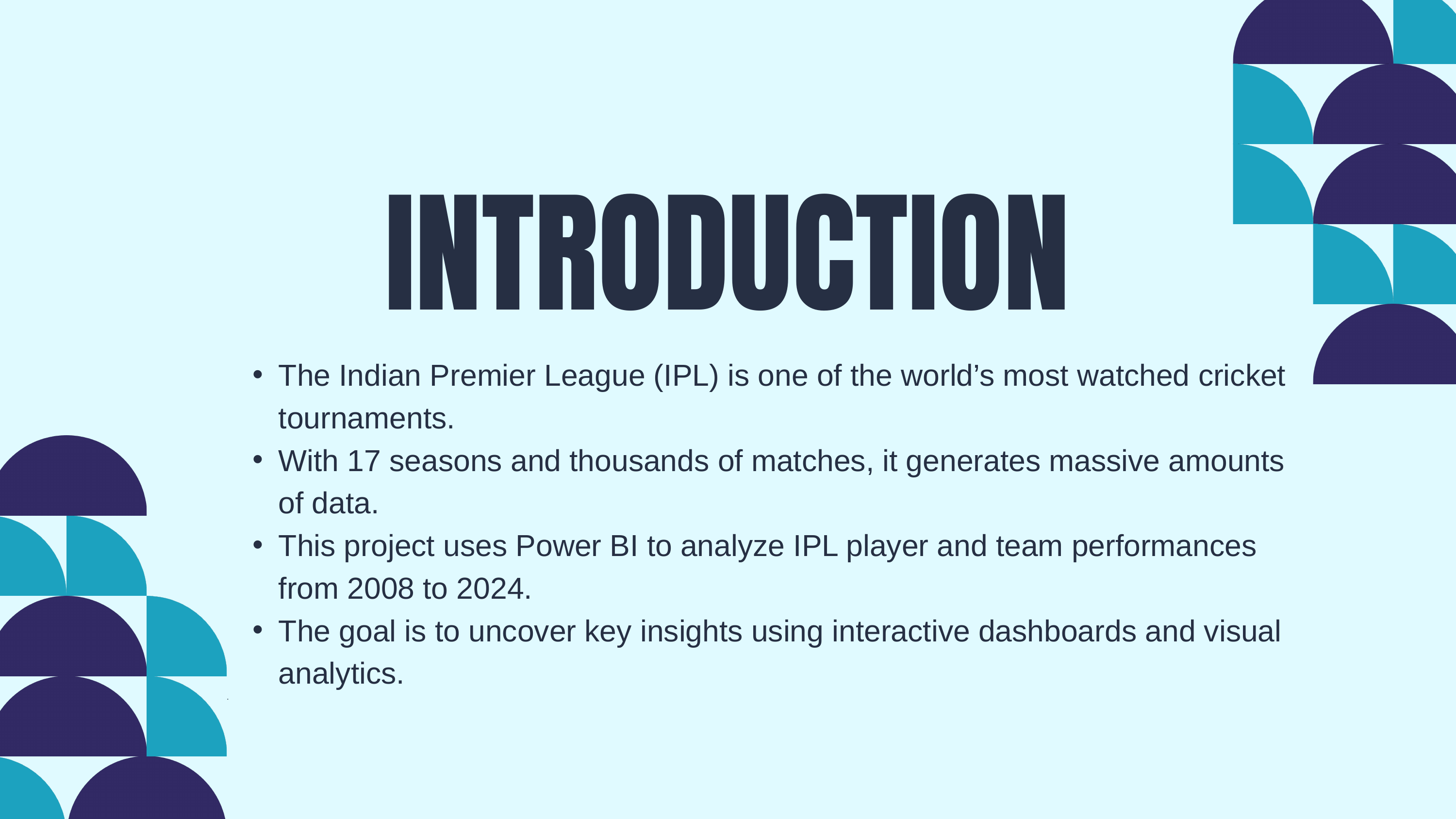

INTRODUCTION

The Indian Premier League (IPL) is one of the world’s most watched cricket tournaments.
With 17 seasons and thousands of matches, it generates massive amounts of data.
This project uses Power BI to analyze IPL player and team performances from 2008 to 2024.
The goal is to uncover key insights using interactive dashboards and visual analytics.
.